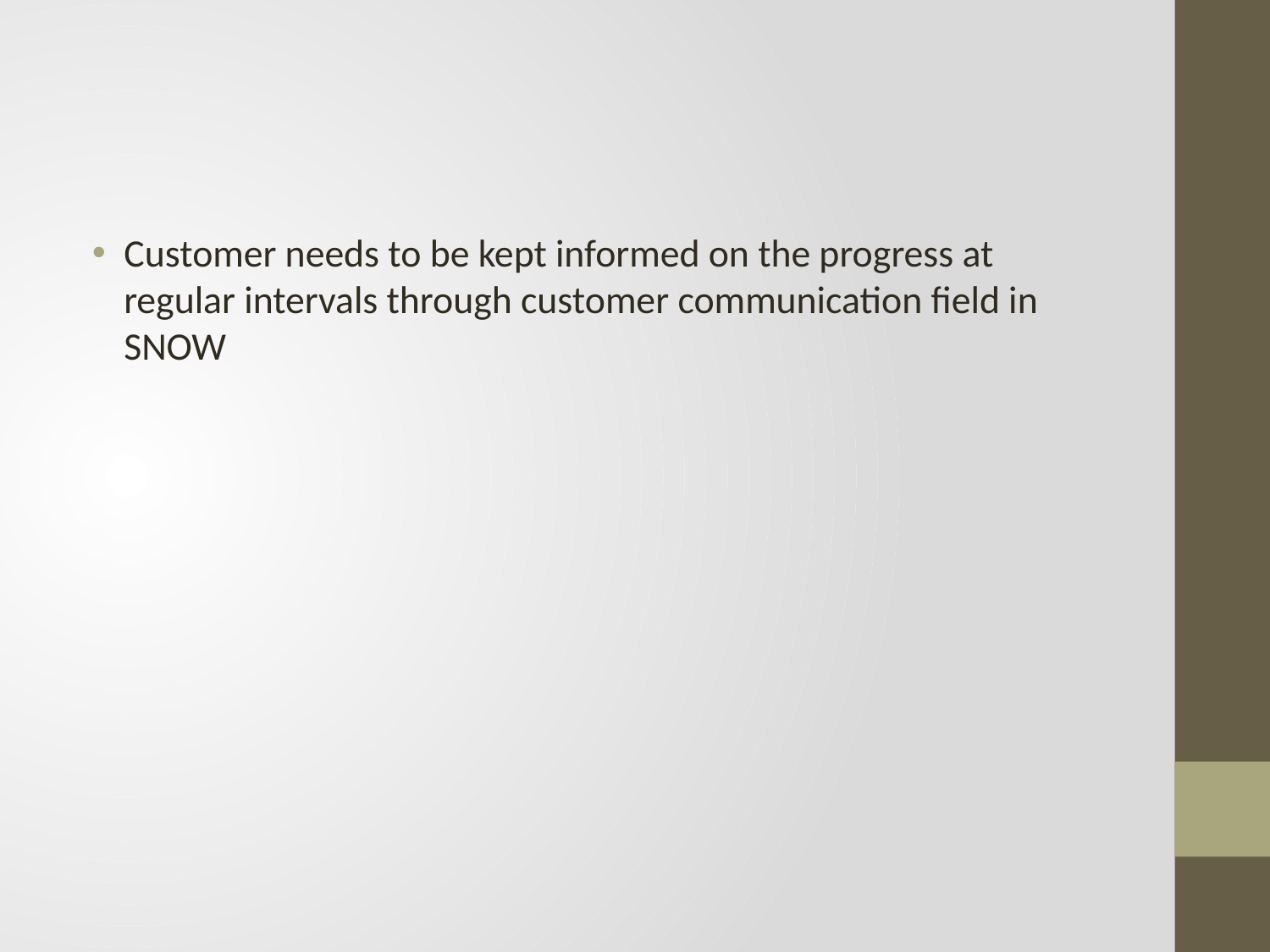

#
Customer needs to be kept informed on the progress at regular intervals through customer communication field in SNOW